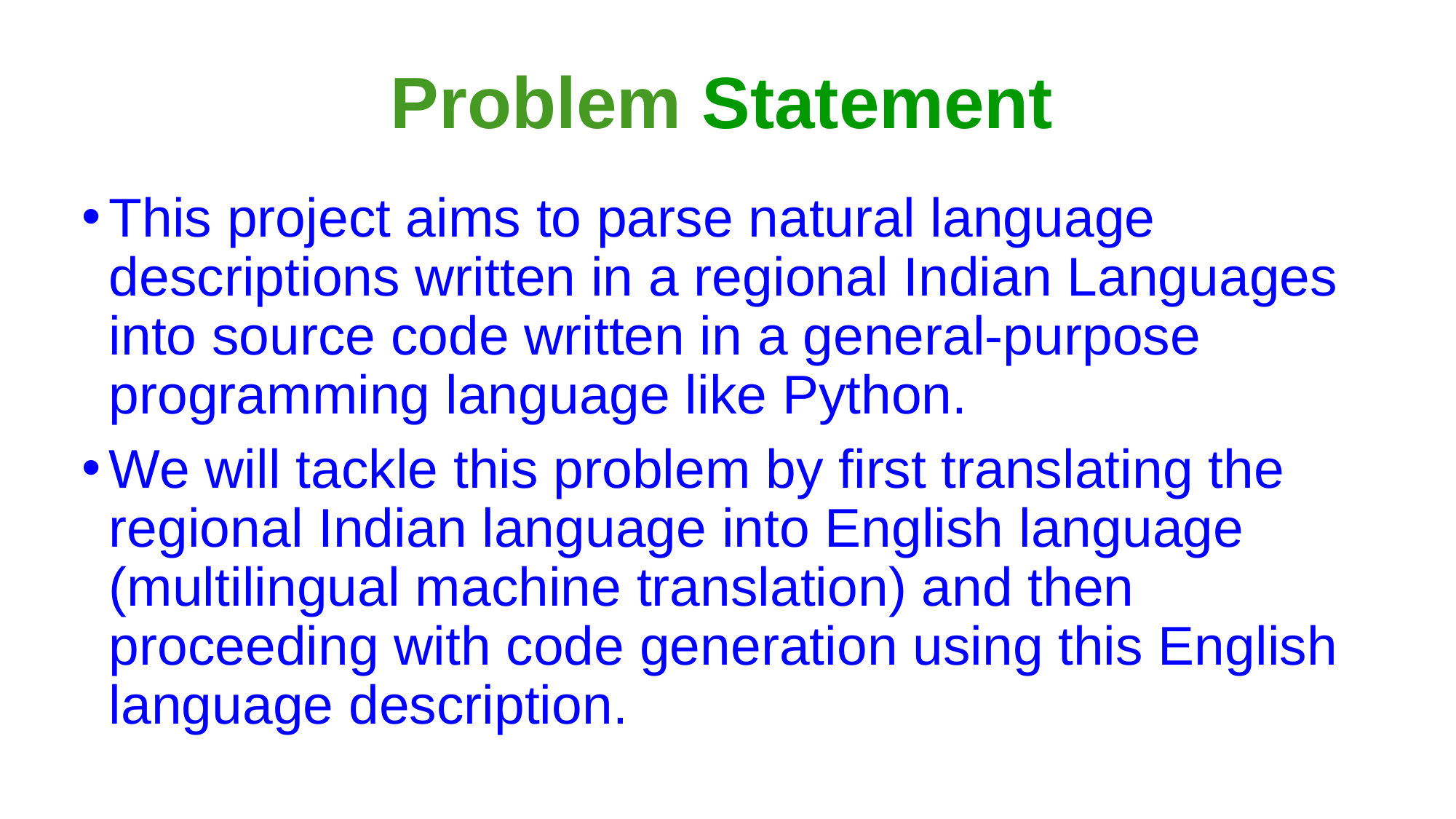

# Problem Statement
This project aims to parse natural language descriptions written in a regional Indian Languages into source code written in a general-purpose programming language like Python.
We will tackle this problem by first translating the regional Indian language into English language (multilingual machine translation) and then proceeding with code generation using this English language description.